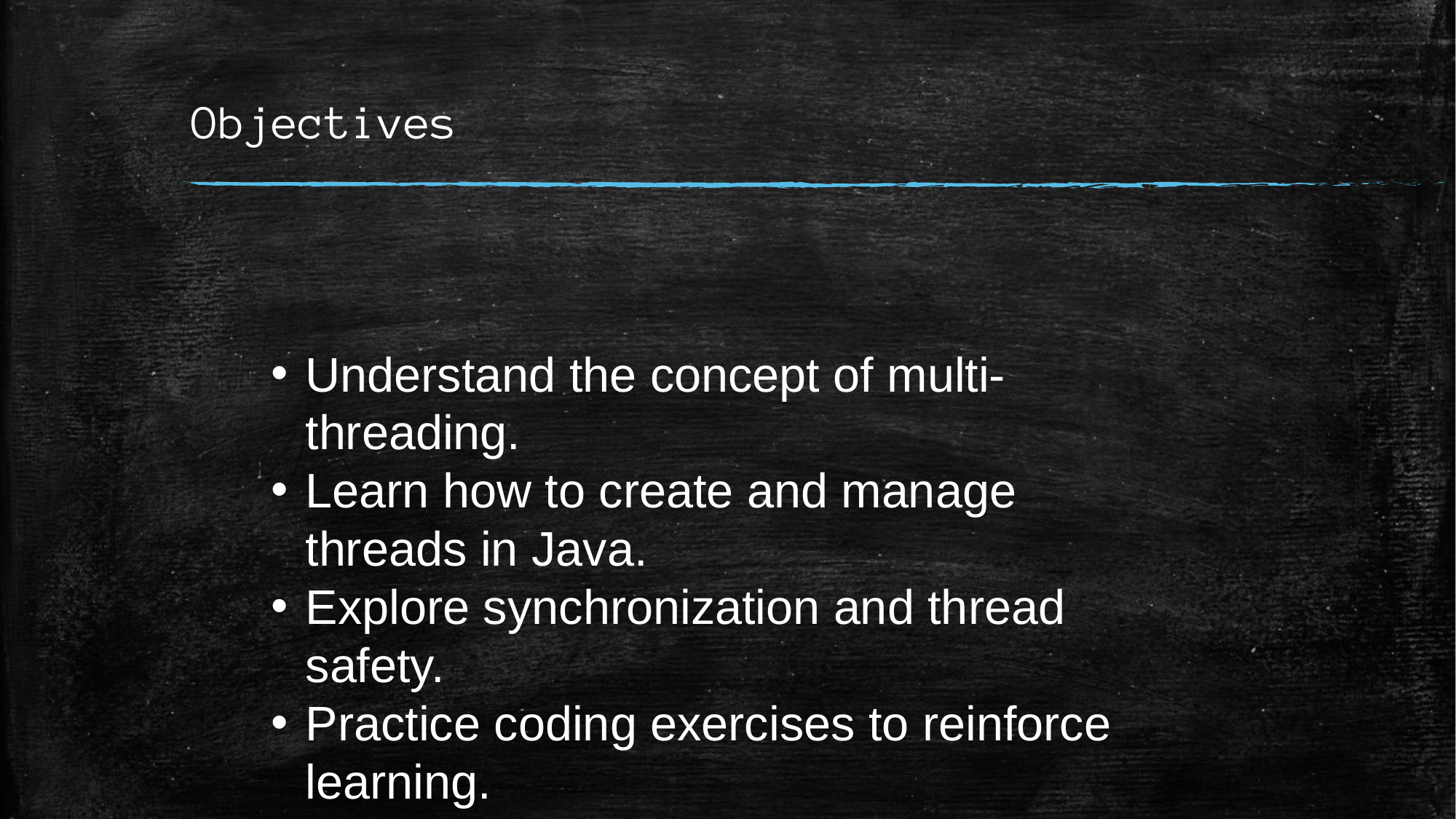

# Objectives
Understand the concept of multi-threading.
Learn how to create and manage threads in Java.
Explore synchronization and thread safety.
Practice coding exercises to reinforce learning.